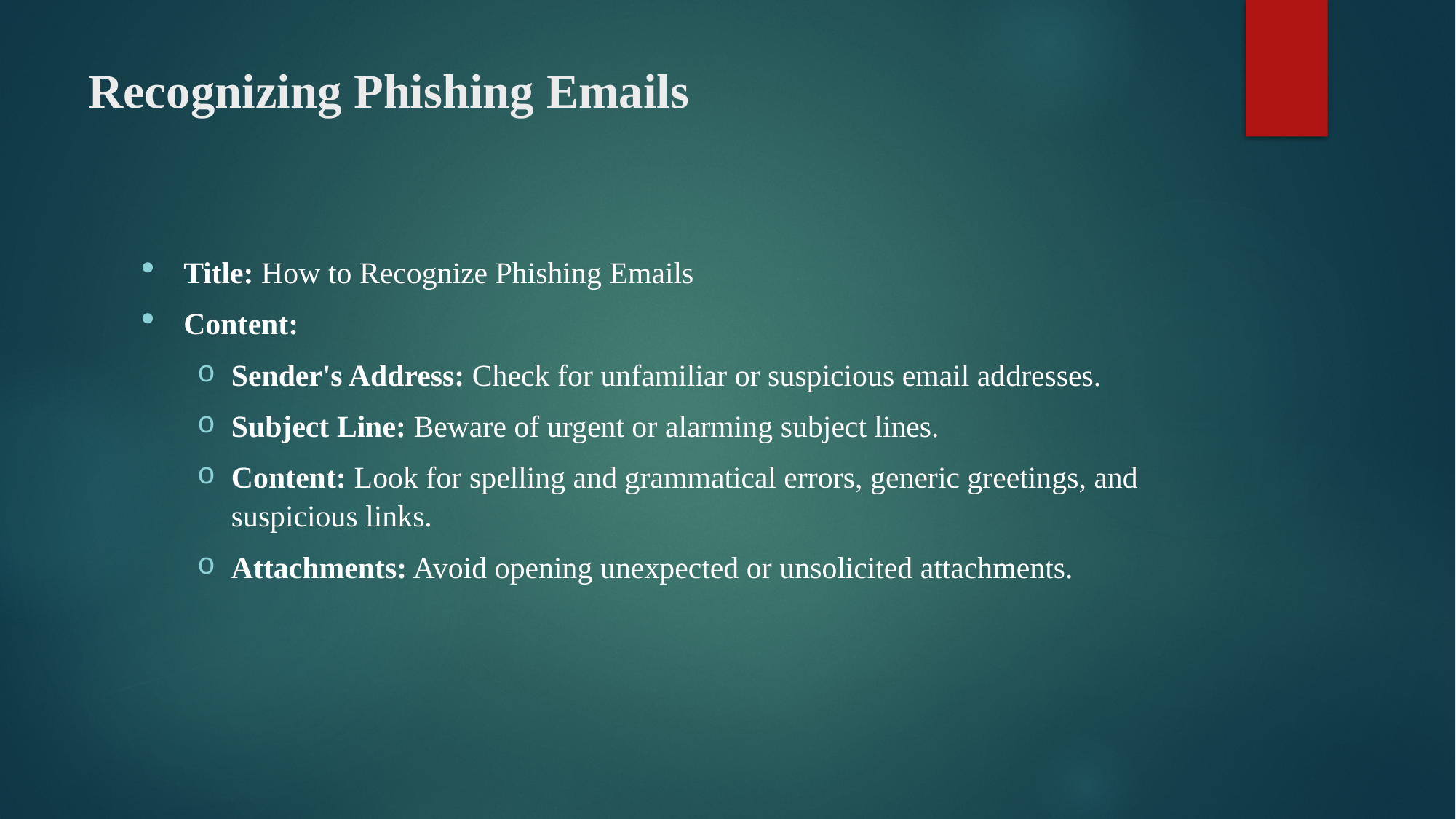

# Recognizing Phishing Emails
Title: How to Recognize Phishing Emails
Content:
Sender's Address: Check for unfamiliar or suspicious email addresses.
Subject Line: Beware of urgent or alarming subject lines.
Content: Look for spelling and grammatical errors, generic greetings, and suspicious links.
Attachments: Avoid opening unexpected or unsolicited attachments.